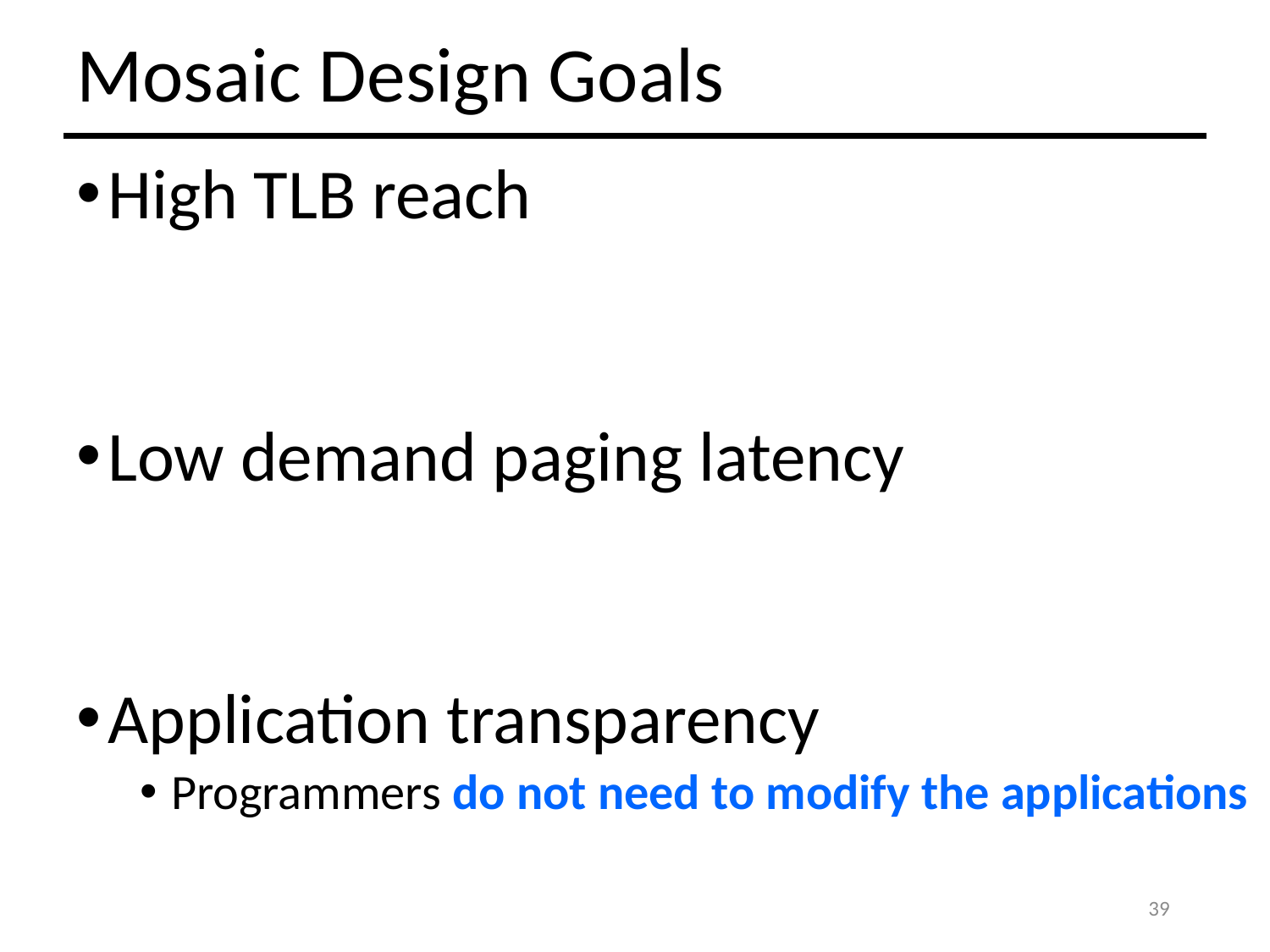

# Mosaic Design Goals
High TLB reach

Low demand paging latency

Application transparency
Programmers do not need to modify the applications
39